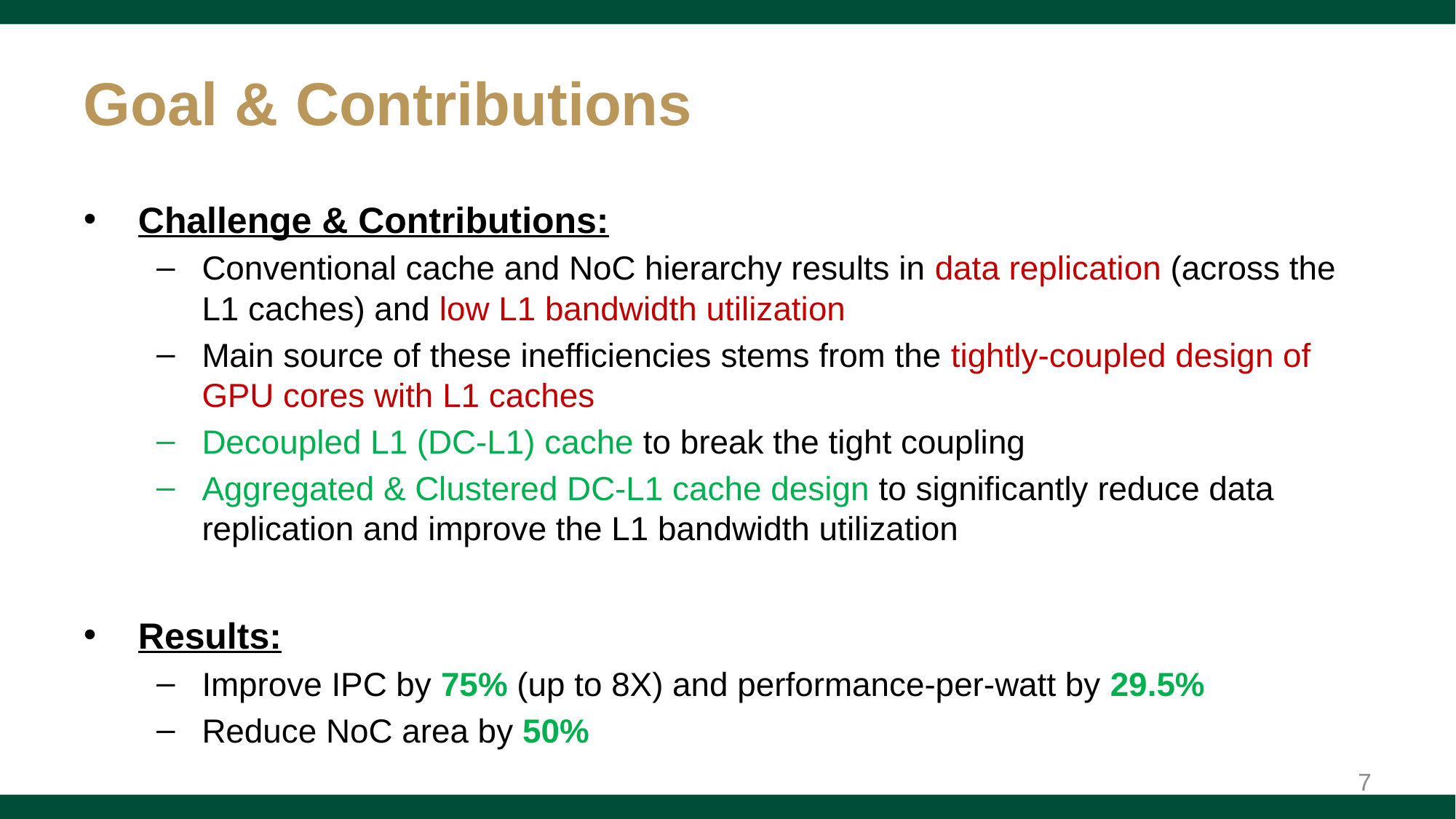

# Goal & Contributions
Challenge & Contributions:
Conventional cache and NoC hierarchy results in data replication (across the L1 caches) and low L1 bandwidth utilization
Main source of these inefficiencies stems from the tightly-coupled design of GPU cores with L1 caches
Decoupled L1 (DC-L1) cache to break the tight coupling
Aggregated & Clustered DC-L1 cache design to significantly reduce data replication and improve the L1 bandwidth utilization

Results:
Improve IPC by 75% (up to 8X) and performance-per-watt by 29.5%
Reduce NoC area by 50%
7